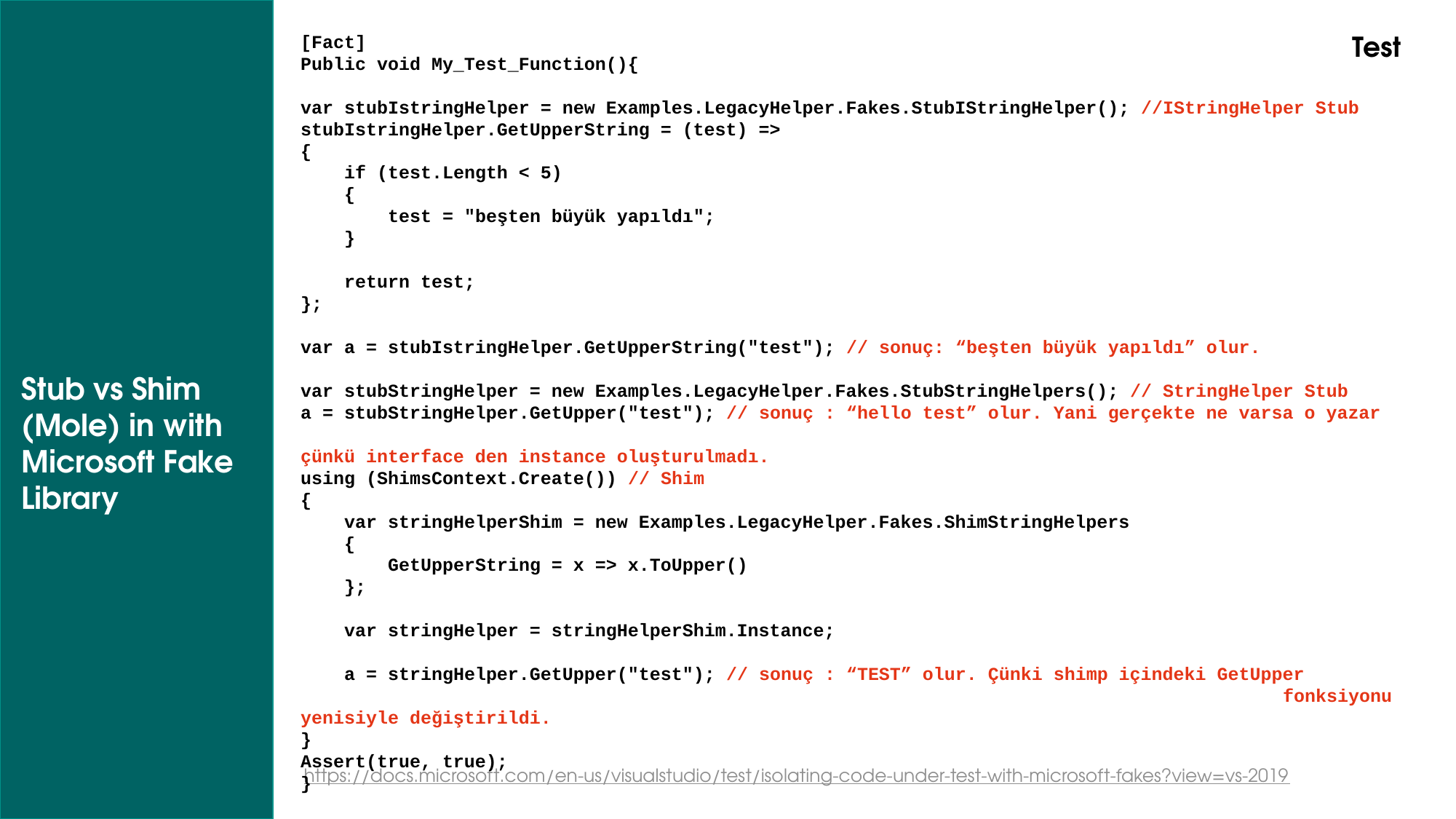

[Fact]
Public void My_Test_Function(){

var stubIstringHelper = new Examples.LegacyHelper.Fakes.StubIStringHelper(); //IStringHelper Stub
stubIstringHelper.GetUpperString = (test) =>
{
    if (test.Length < 5)
    {
        test = "beşten büyük yapıldı";
    }

    return test;
};

var a = stubIstringHelper.GetUpperString("test"); // sonuç: “beşten büyük yapıldı” olur.

var stubStringHelper = new Examples.LegacyHelper.Fakes.StubStringHelpers(); // StringHelper Stub
a = stubStringHelper.GetUpper("test"); // sonuç : “hello test” olur. Yani gerçekte ne varsa o yazar
										çünkü interface den instance oluşturulmadı.
using (ShimsContext.Create()) // Shim
{
    var stringHelperShim = new Examples.LegacyHelper.Fakes.ShimStringHelpers
    {
        GetUpperString = x => x.ToUpper()
    };

    var stringHelper = stringHelperShim.Instance;

    a = stringHelper.GetUpper("test"); // sonuç : “TEST” olur. Çünki shimp içindeki GetUpper            									fonksiyonu yenisiyle değiştirildi.
}
Assert(true, true);
}
Test
Stub vs Shim (Mole) in with Microsoft Fake Library

https://docs.microsoft.com/en-us/visualstudio/test/isolating-code-under-test-with-microsoft-fakes?view=vs-2019